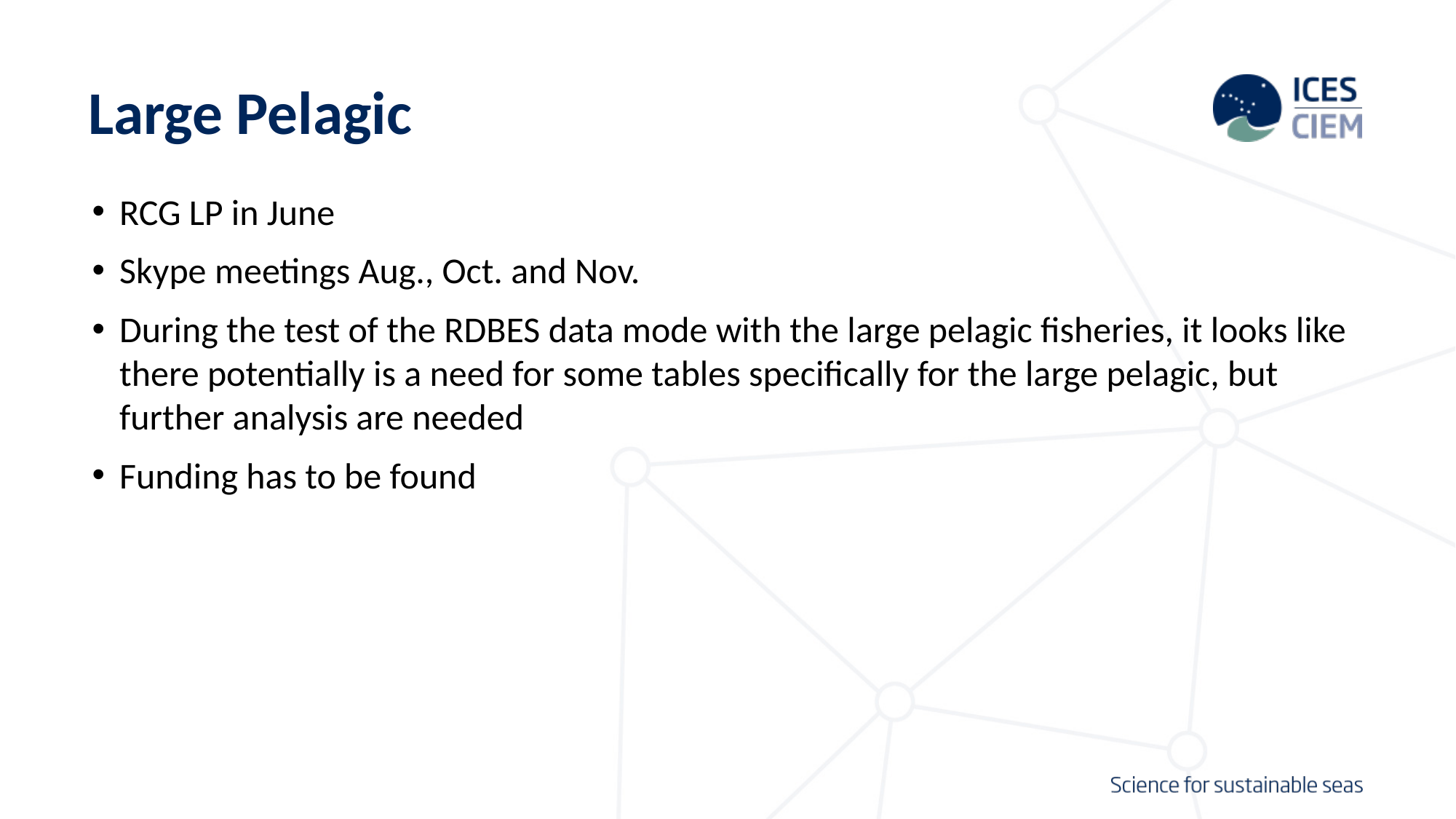

# Large Pelagic
RCG LP in June
Skype meetings Aug., Oct. and Nov.
During the test of the RDBES data mode with the large pelagic fisheries, it looks like there potentially is a need for some tables specifically for the large pelagic, but further analysis are needed
Funding has to be found